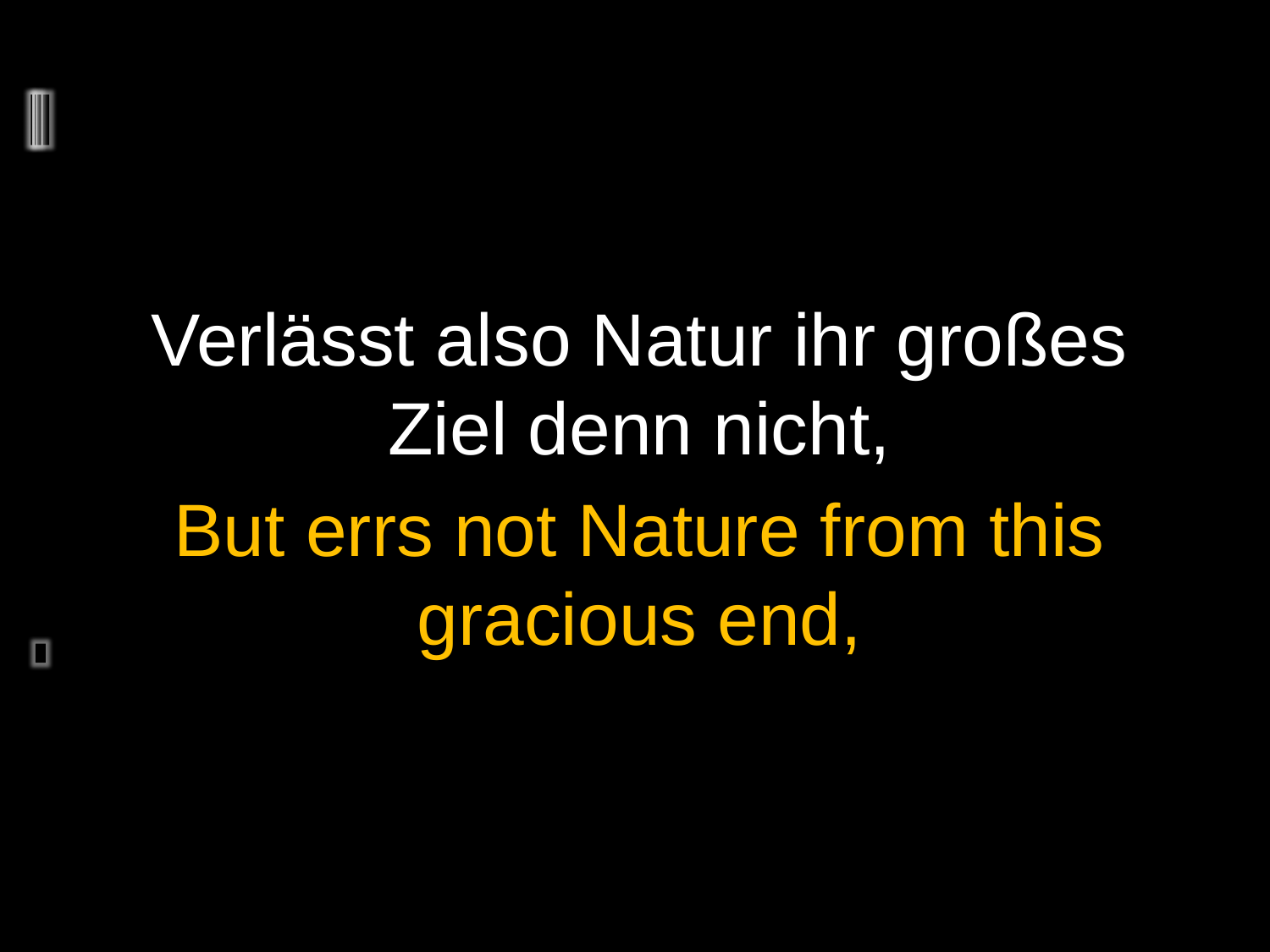

Verlässt also Natur ihr großes Ziel denn nicht,
But errs not Nature from this gracious end,
	2